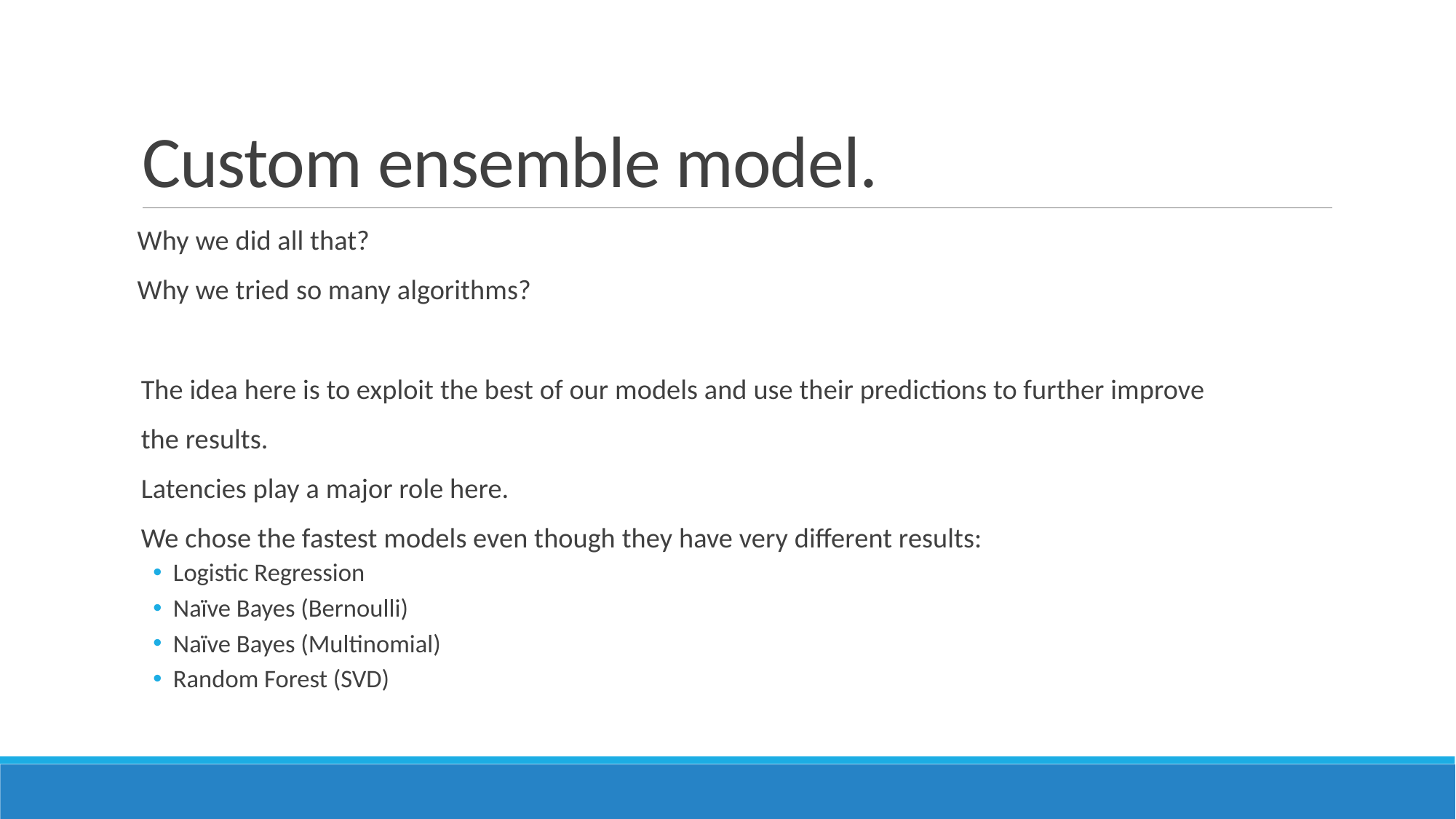

# Custom ensemble model.
 Why we did all that?
 Why we tried so many algorithms?

The idea here is to exploit the best of our models and use their predictions to further improve
the results.
Latencies play a major role here.
We chose the fastest models even though they have very different results:
Logistic Regression
Naïve Bayes (Bernoulli)
Naïve Bayes (Multinomial)
Random Forest (SVD)